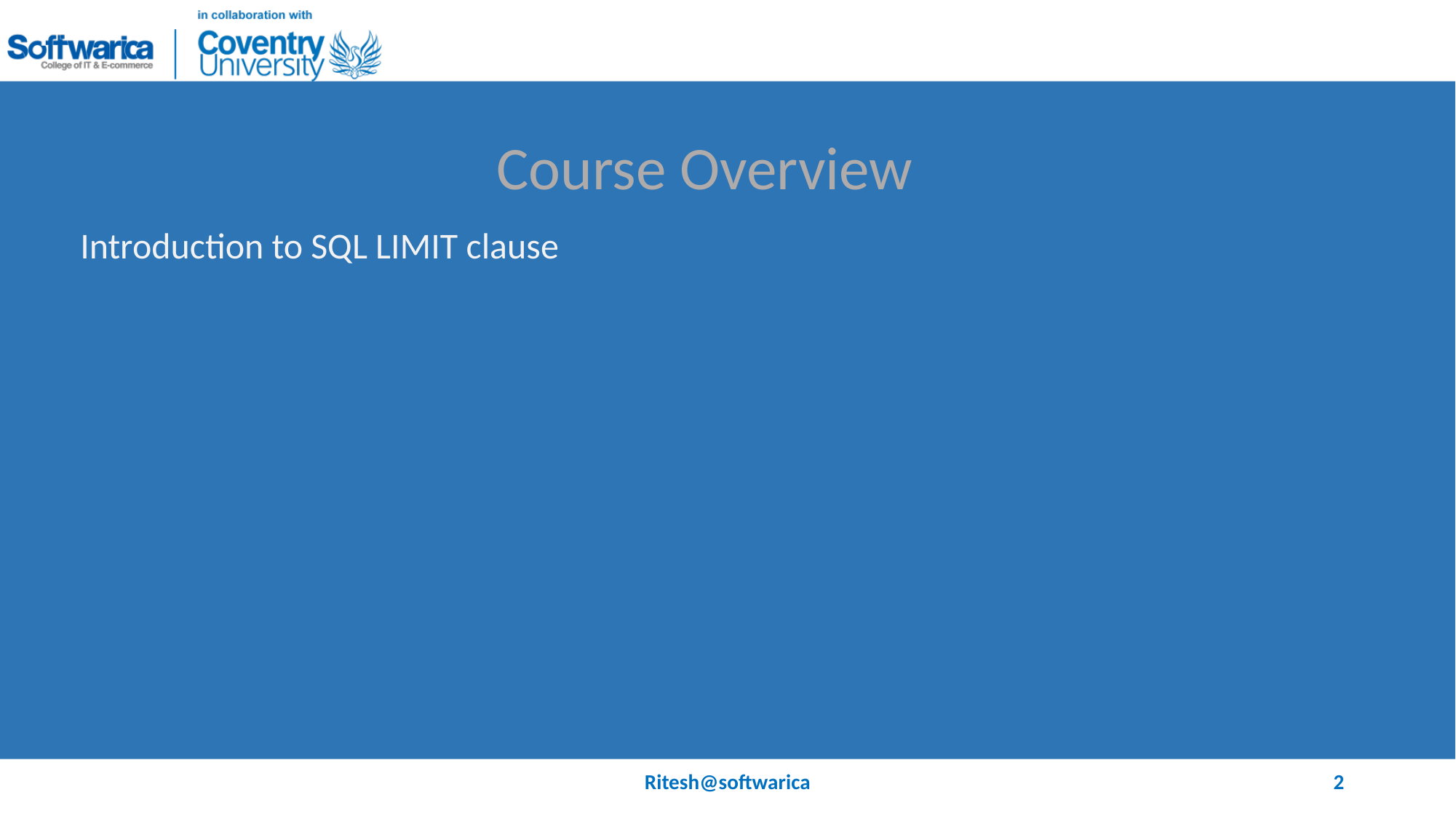

# Course Overview
Introduction to SQL LIMIT clause

Ritesh@softwarica
2